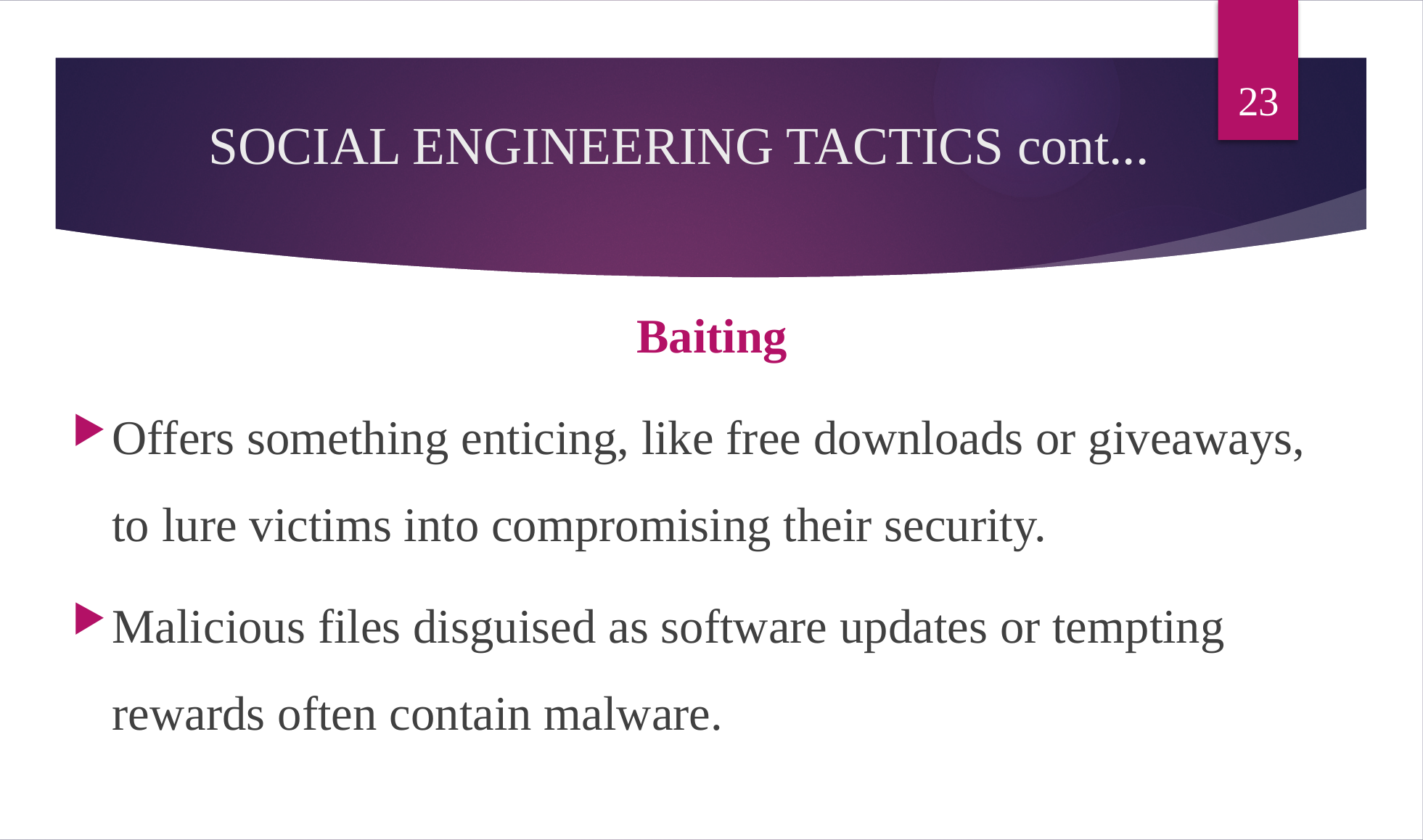

23
# SOCIAL ENGINEERING TACTICS cont...
Baiting
Offers something enticing, like free downloads or giveaways, to lure victims into compromising their security.
Malicious files disguised as software updates or tempting rewards often contain malware.